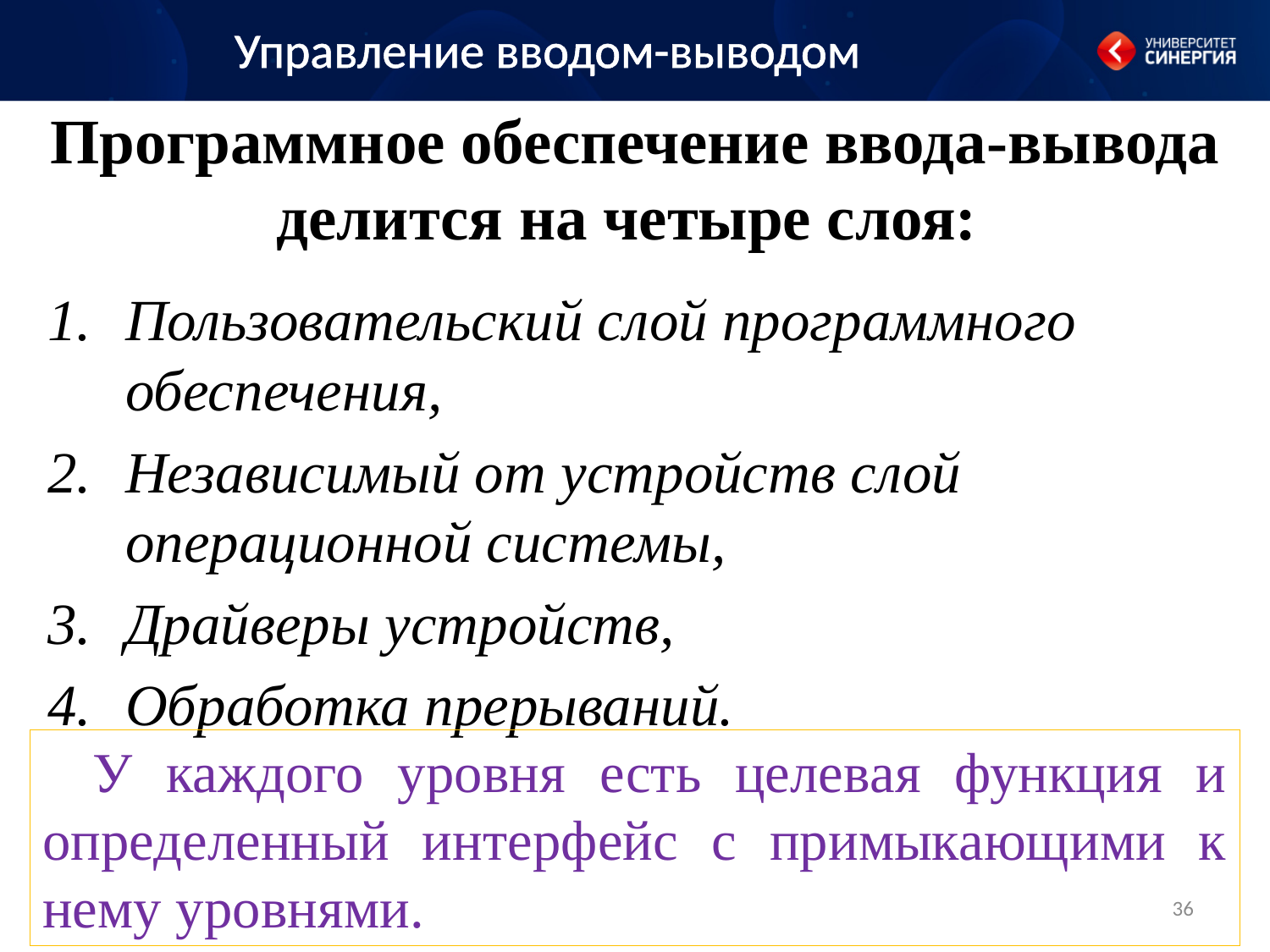

Управление вводом-выводом
# Программное обеспечение ввода-вывода делится на четыре слоя:
Пользовательский слой программного обеспечения,
Независимый от устройств слой операционной системы,
Драйверы устройств,
Обработка прерываний.

У каждого уровня есть целевая функция и определенный интерфейс с примыкающими к нему уровнями.
36